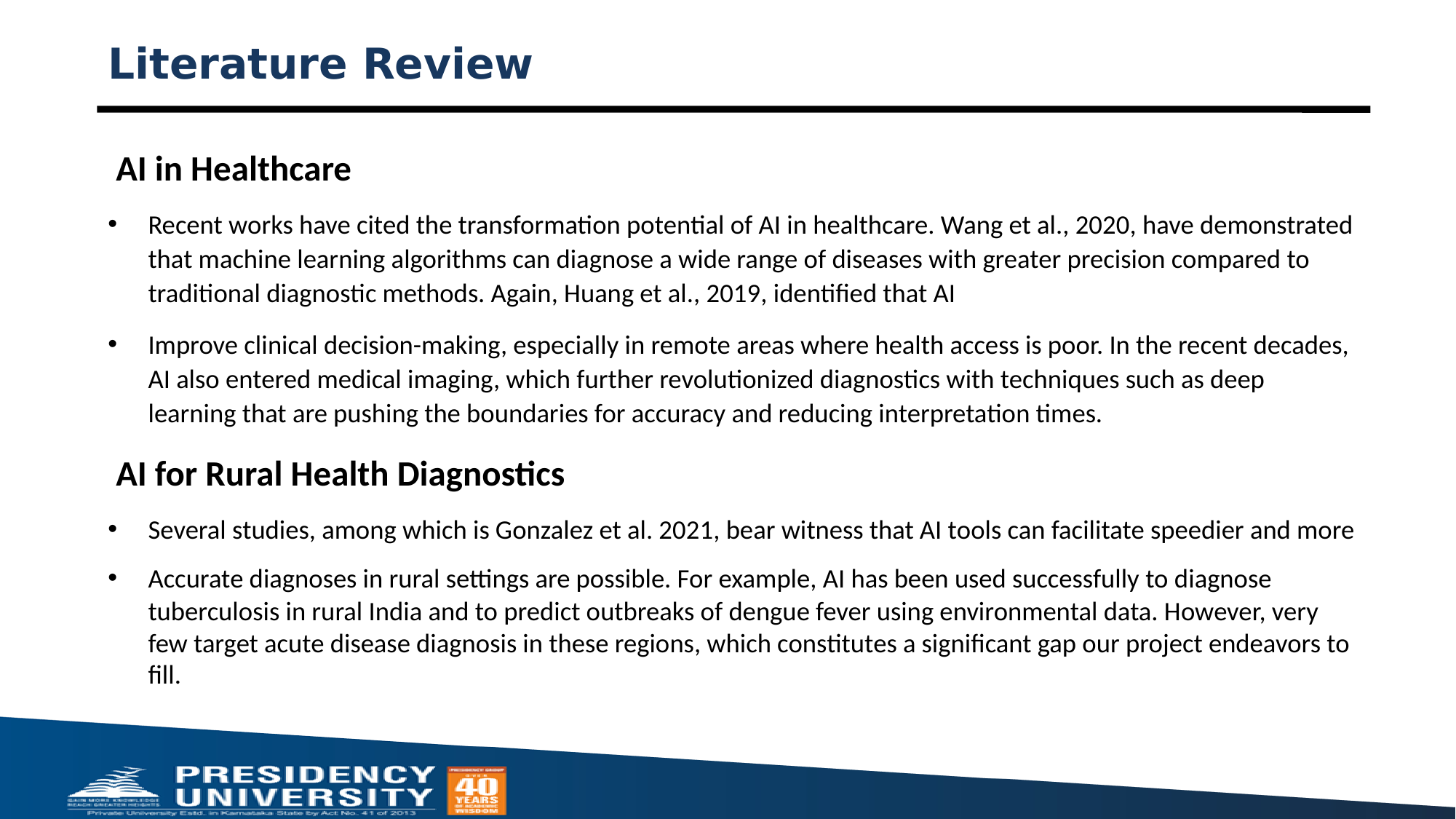

# Literature Review
 AI in Healthcare
Recent works have cited the transformation potential of AI in healthcare. Wang et al., 2020, have demonstrated that machine learning algorithms can diagnose a wide range of diseases with greater precision compared to traditional diagnostic methods. Again, Huang et al., 2019, identified that AI
Improve clinical decision-making, especially in remote areas where health access is poor. In the recent decades, AI also entered medical imaging, which further revolutionized diagnostics with techniques such as deep learning that are pushing the boundaries for accuracy and reducing interpretation times.
 AI for Rural Health Diagnostics
Several studies, among which is Gonzalez et al. 2021, bear witness that AI tools can facilitate speedier and more
Accurate diagnoses in rural settings are possible. For example, AI has been used successfully to diagnose tuberculosis in rural India and to predict outbreaks of dengue fever using environmental data. However, very few target acute disease diagnosis in these regions, which constitutes a significant gap our project endeavors to fill.